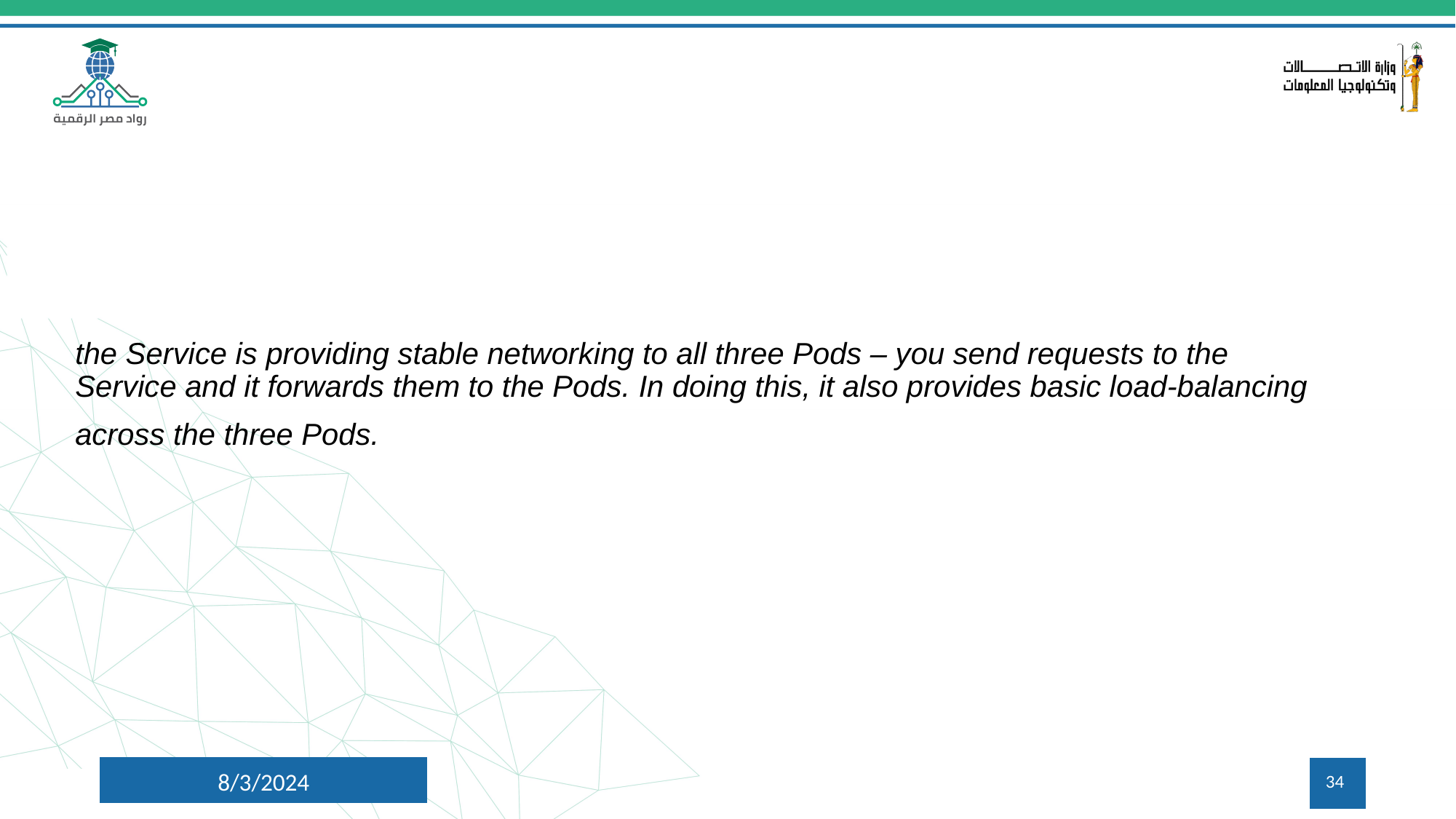

the Service is providing stable networking to all three Pods – you send requests to the Service and it forwards them to the Pods. In doing this, it also provides basic load-balancing across the three Pods.
8/3/2024

34